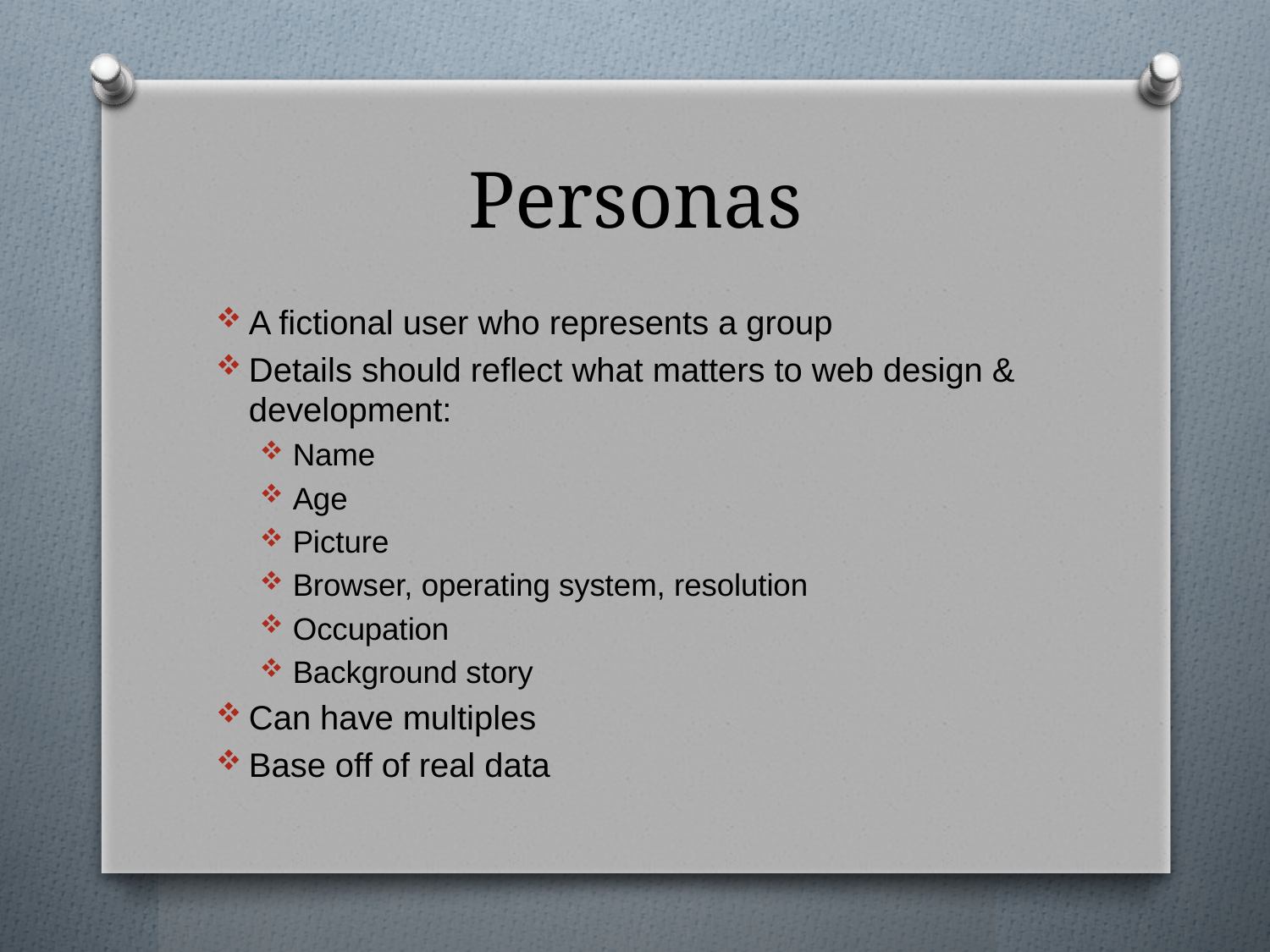

# Personas
A fictional user who represents a group
Details should reflect what matters to web design & development:
Name
Age
Picture
Browser, operating system, resolution
Occupation
Background story
Can have multiples
Base off of real data